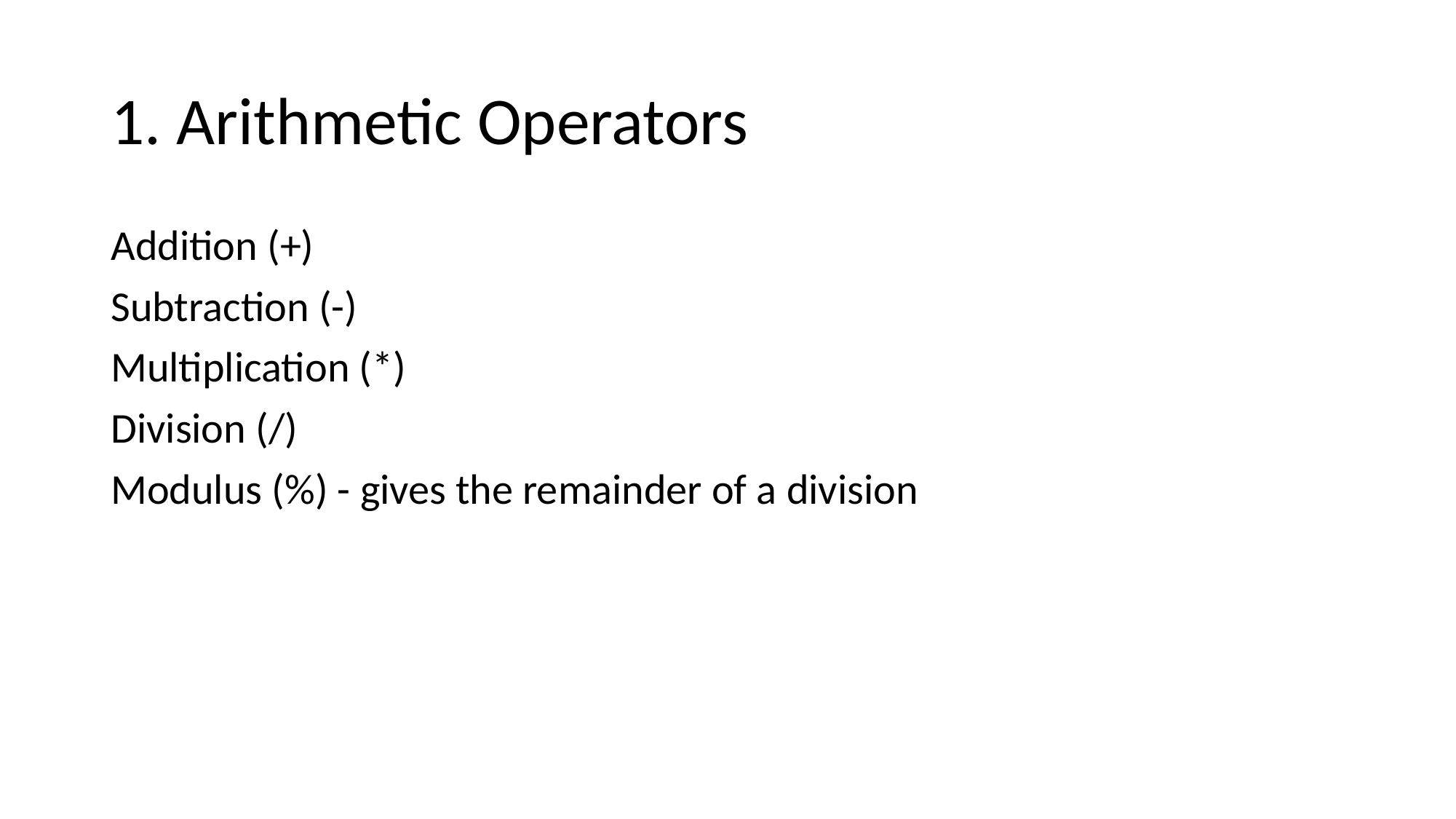

# 1. Arithmetic Operators
Addition (+)
Subtraction (-)
Multiplication (*)
Division (/)
Modulus (%) - gives the remainder of a division